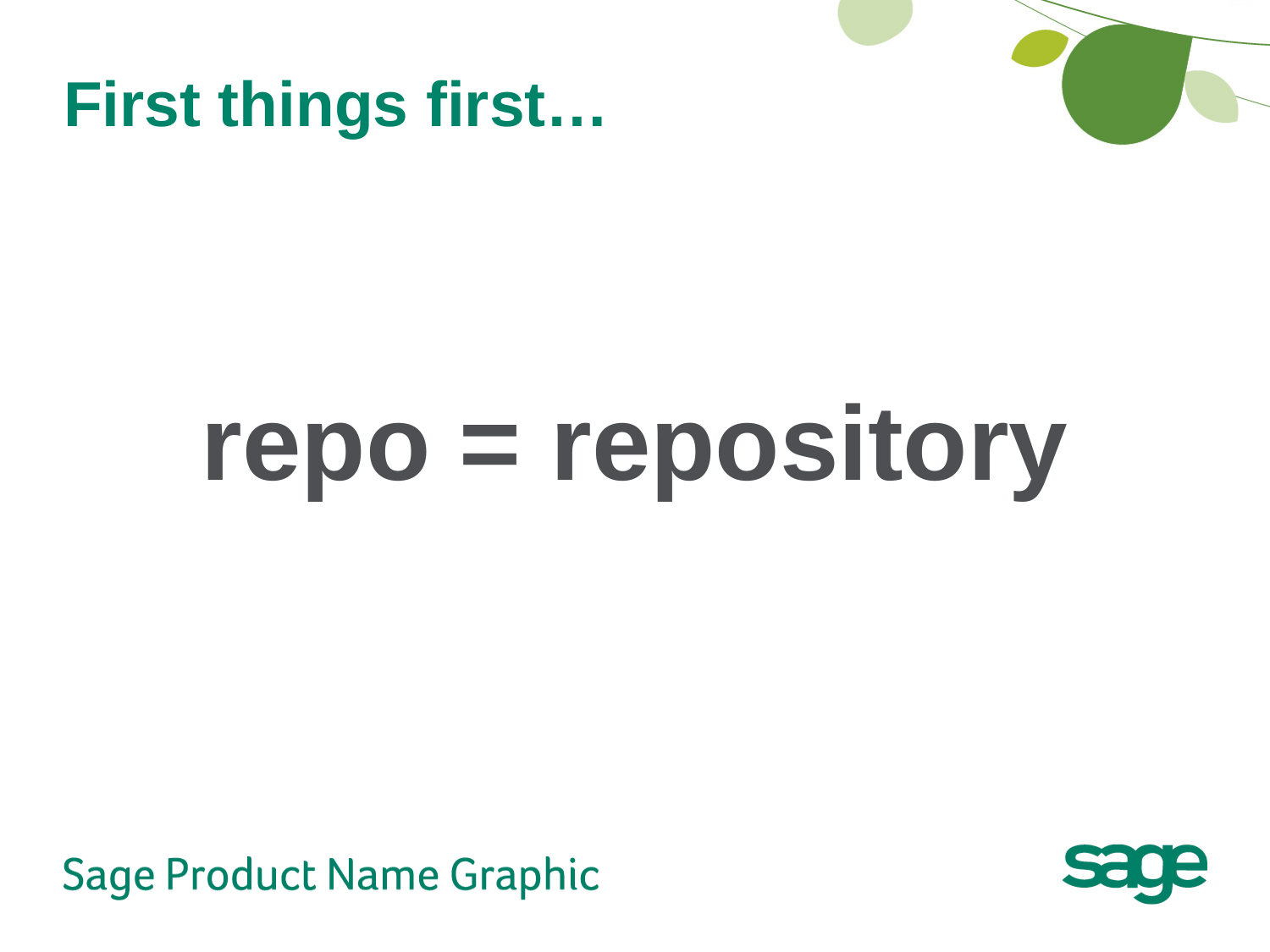

# First things first…

repo = repository